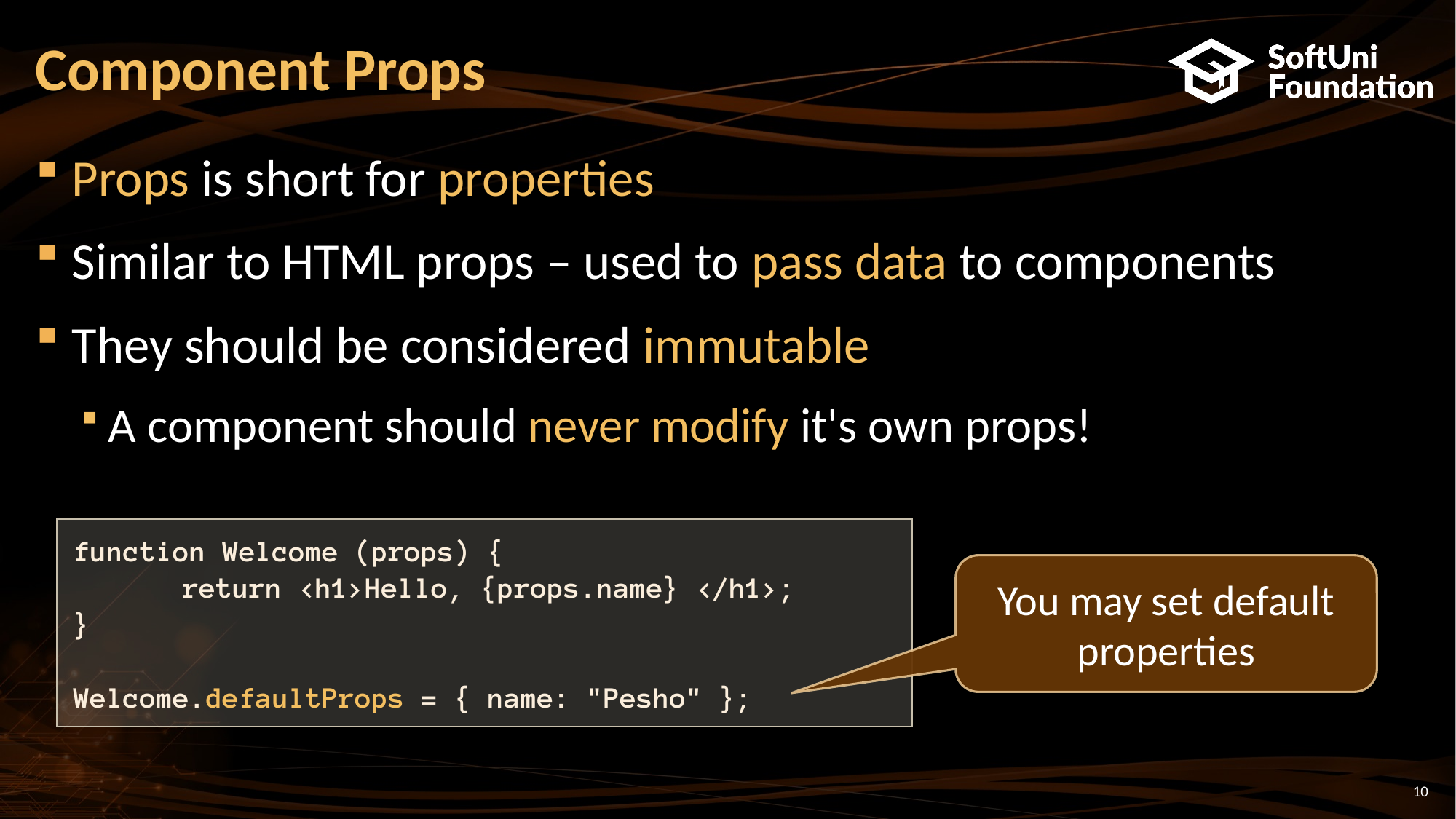

# Component Props
Props is short for properties
Similar to HTML props – used to pass data to components
They should be considered immutable
A component should never modify it's own props!
function Welcome (props) {
	return <h1>Hello, {props.name} </h1>;
}

Welcome.defaultProps = { name: "Pesho" };
You may set default properties
10